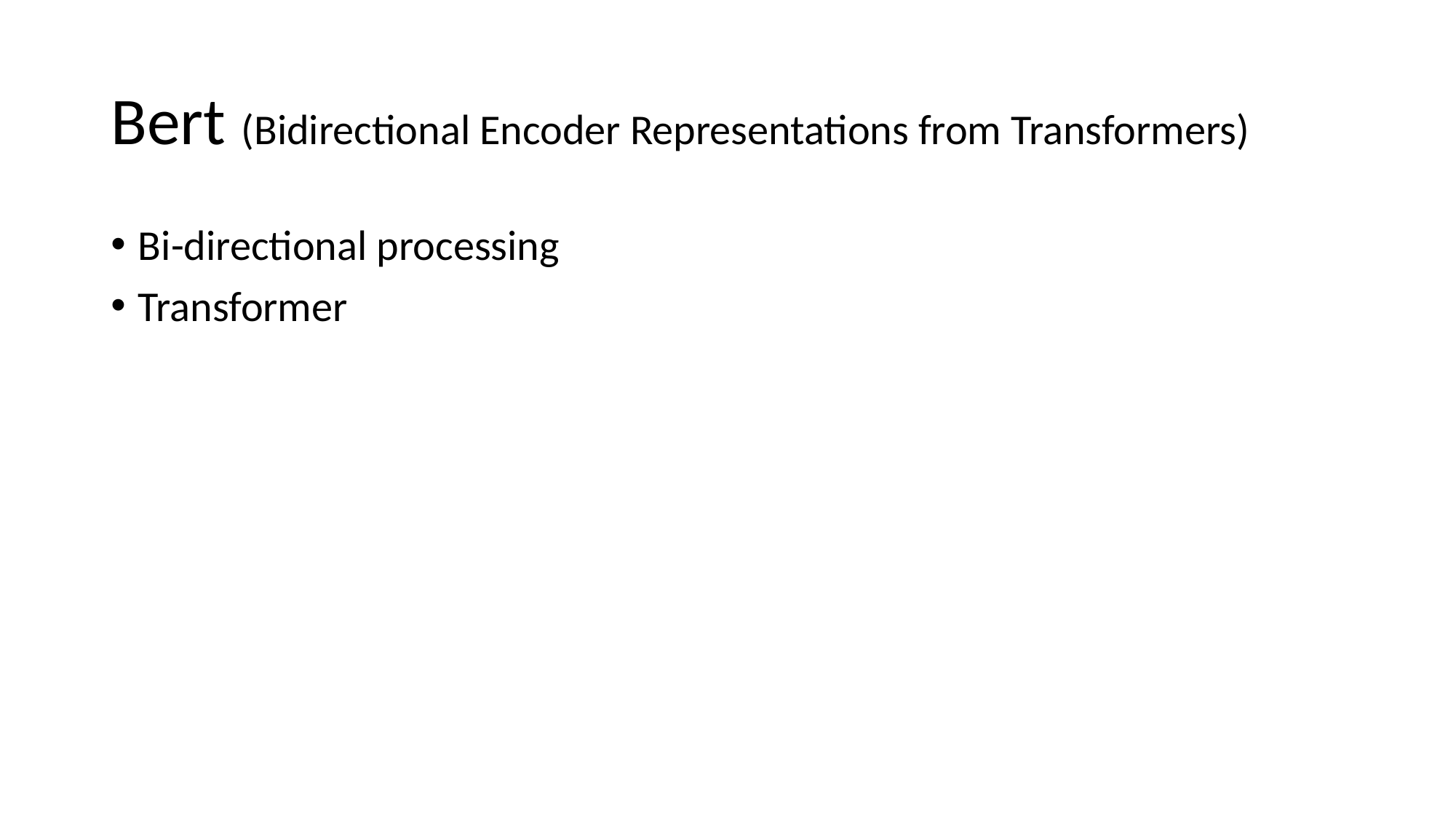

# Bert (Bidirectional Encoder Representations from Transformers)
Bi-directional processing
Transformer